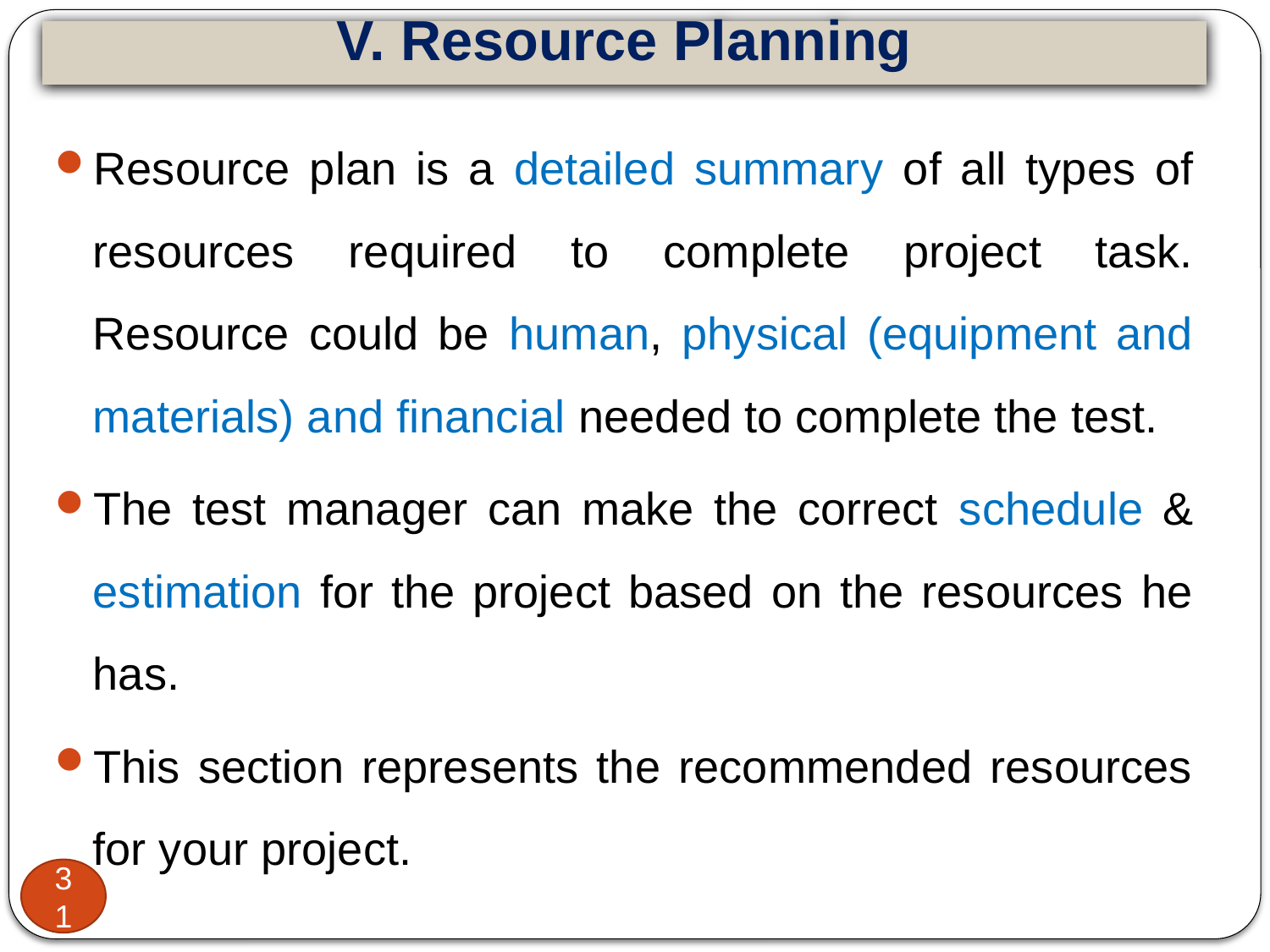

# V. Resource Planning
Resource plan is a detailed summary of all types of resources required to complete project task. Resource could be human, physical (equipment and materials) and financial needed to complete the test.
The test manager can make the correct schedule & estimation for the project based on the resources he has.
This section represents the recommended resources for your project.
31